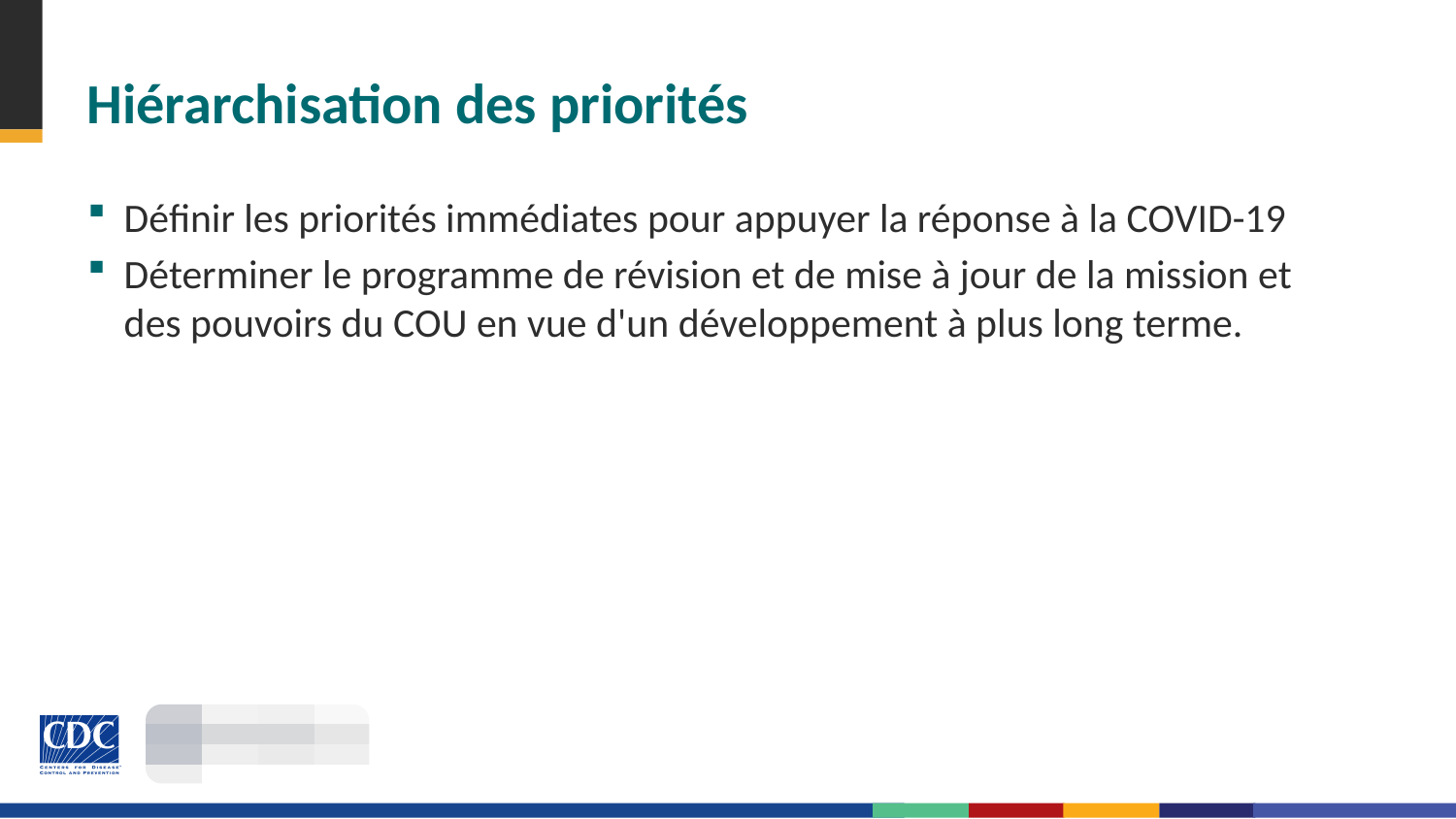

# Hiérarchisation des priorités
Définir les priorités immédiates pour appuyer la réponse à la COVID-19
Déterminer le programme de révision et de mise à jour de la mission et des pouvoirs du COU en vue d'un développement à plus long terme.